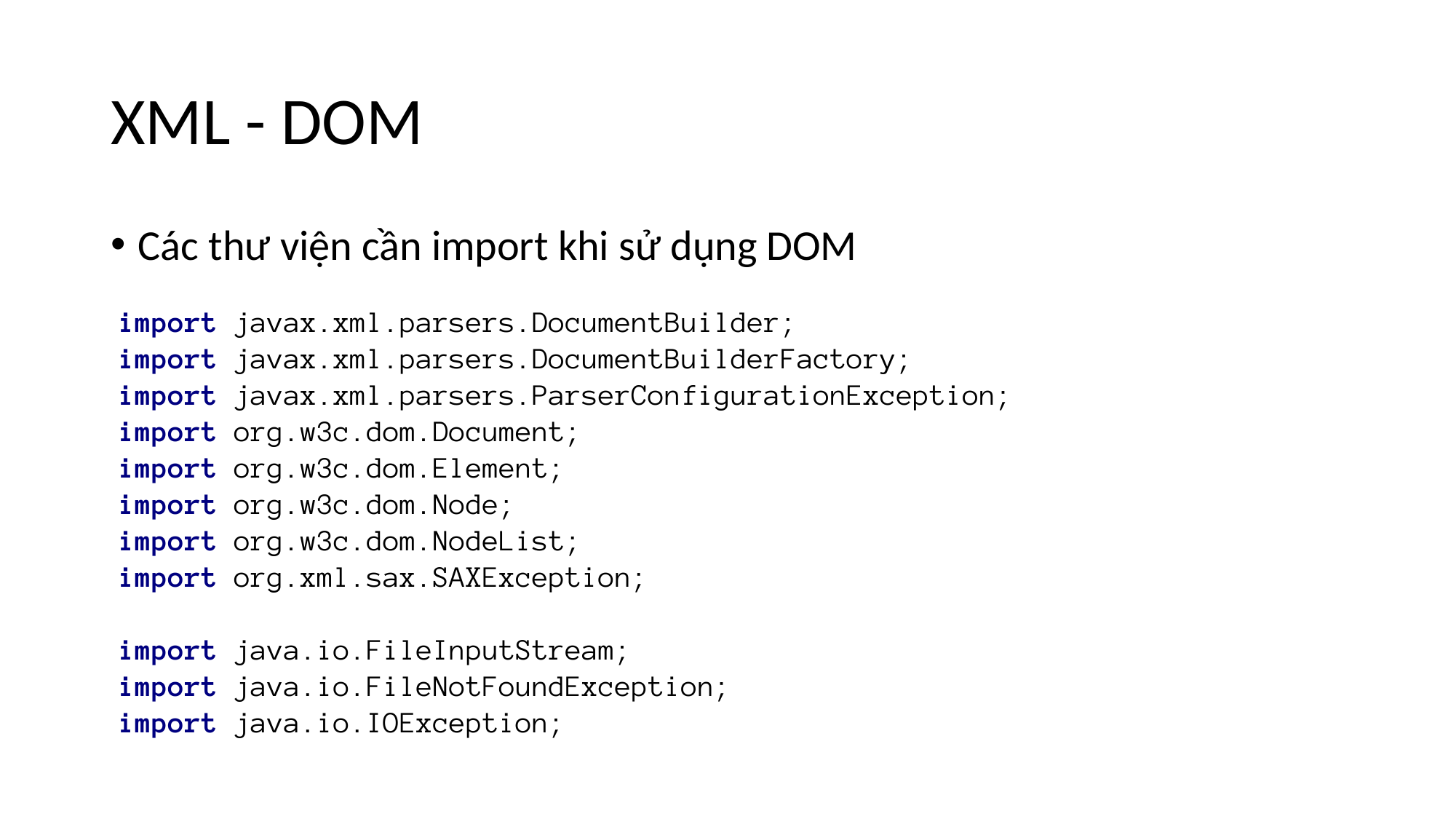

# XML - DOM
Các thư viện cần import khi sử dụng DOM
import javax.xml.parsers.DocumentBuilder;
import javax.xml.parsers.DocumentBuilderFactory;
import javax.xml.parsers.ParserConfigurationException;
import org.w3c.dom.Document;
import org.w3c.dom.Element;
import org.w3c.dom.Node;
import org.w3c.dom.NodeList;
import org.xml.sax.SAXException;
import java.io.FileInputStream;
import java.io.FileNotFoundException;
import java.io.IOException;